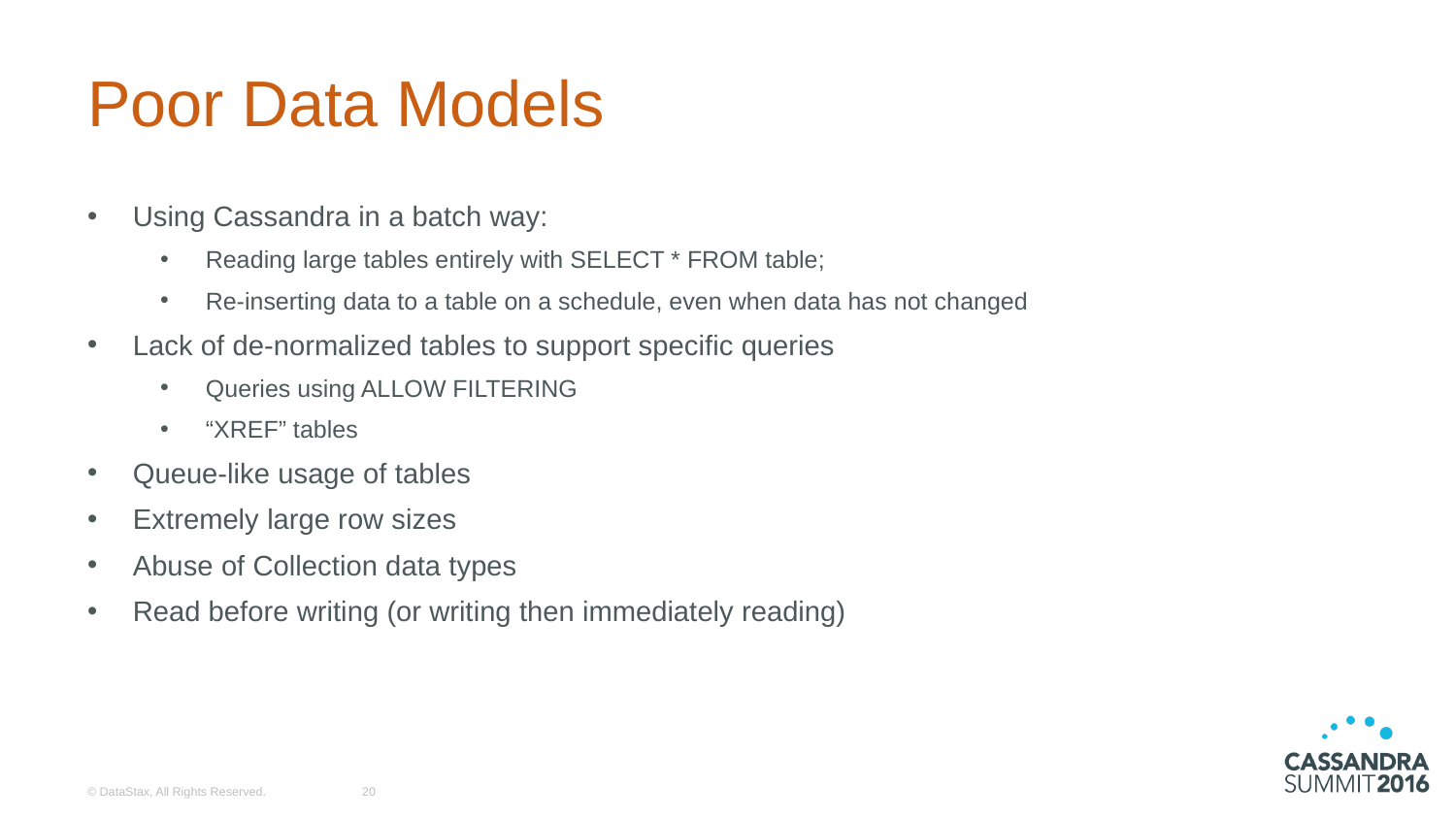

# Poor Data Models
Using Cassandra in a batch way:
Reading large tables entirely with SELECT * FROM table;
Re-inserting data to a table on a schedule, even when data has not changed
Lack of de-normalized tables to support specific queries
Queries using ALLOW FILTERING
“XREF” tables
Queue-like usage of tables
Extremely large row sizes
Abuse of Collection data types
Read before writing (or writing then immediately reading)
© DataStax, All Rights Reserved.
20